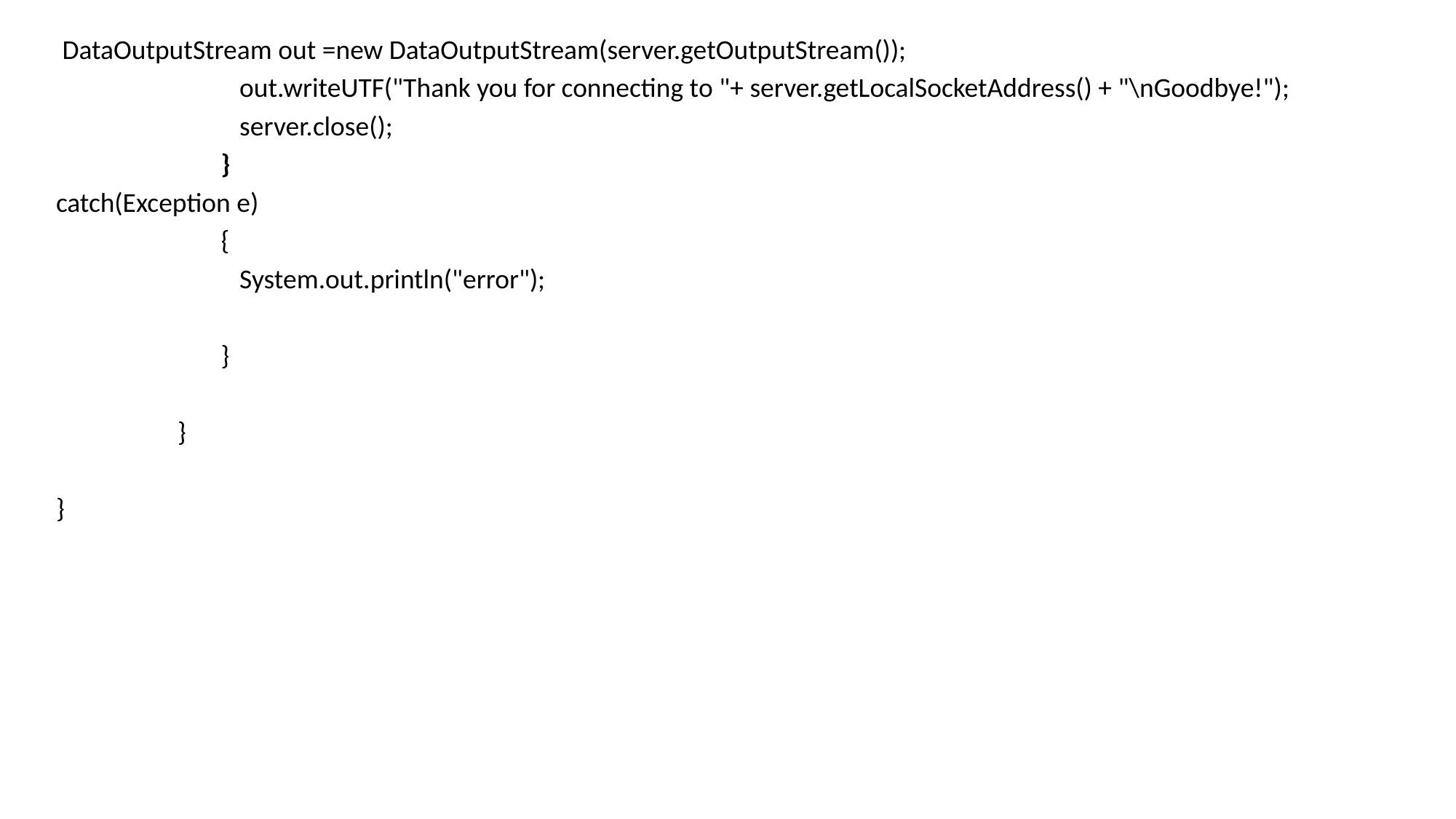

DataOutputStream out =new DataOutputStream(server.getOutputStream());
	            out.writeUTF("Thank you for connecting to "+ server.getLocalSocketAddress() + "\nGoodbye!");
	            server.close();
	         }
catch(Exception e)
	         {
	            System.out.println("error");

	         }

	  }

}